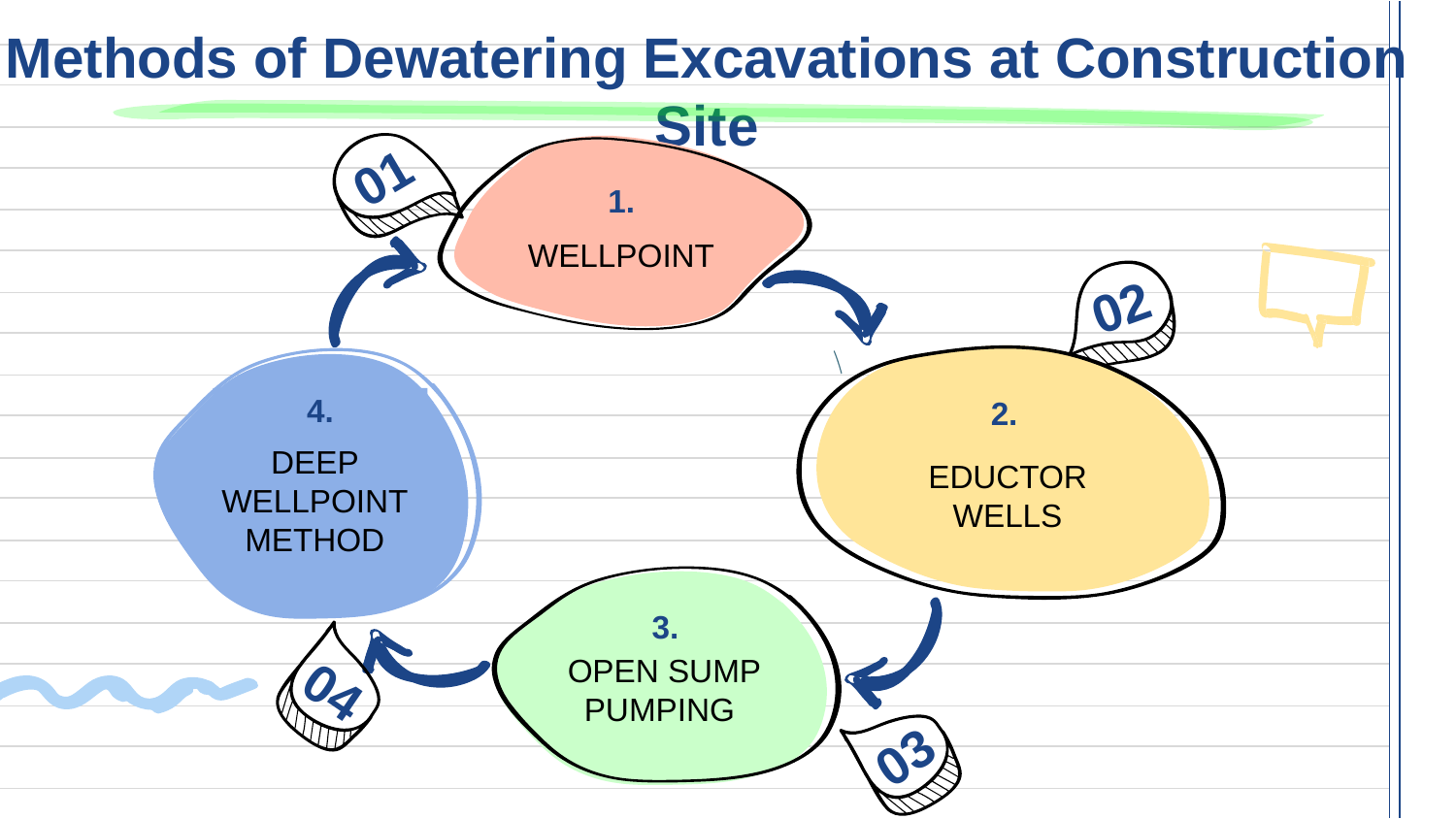

# Methods of Dewatering Excavations at Construction Site

01

1.
WELLPOINT

02

2.
EDUCTOR WELLS

4.
DEEP WELLPOINT METHOD

3.
OPEN SUMP PUMPING

04

03